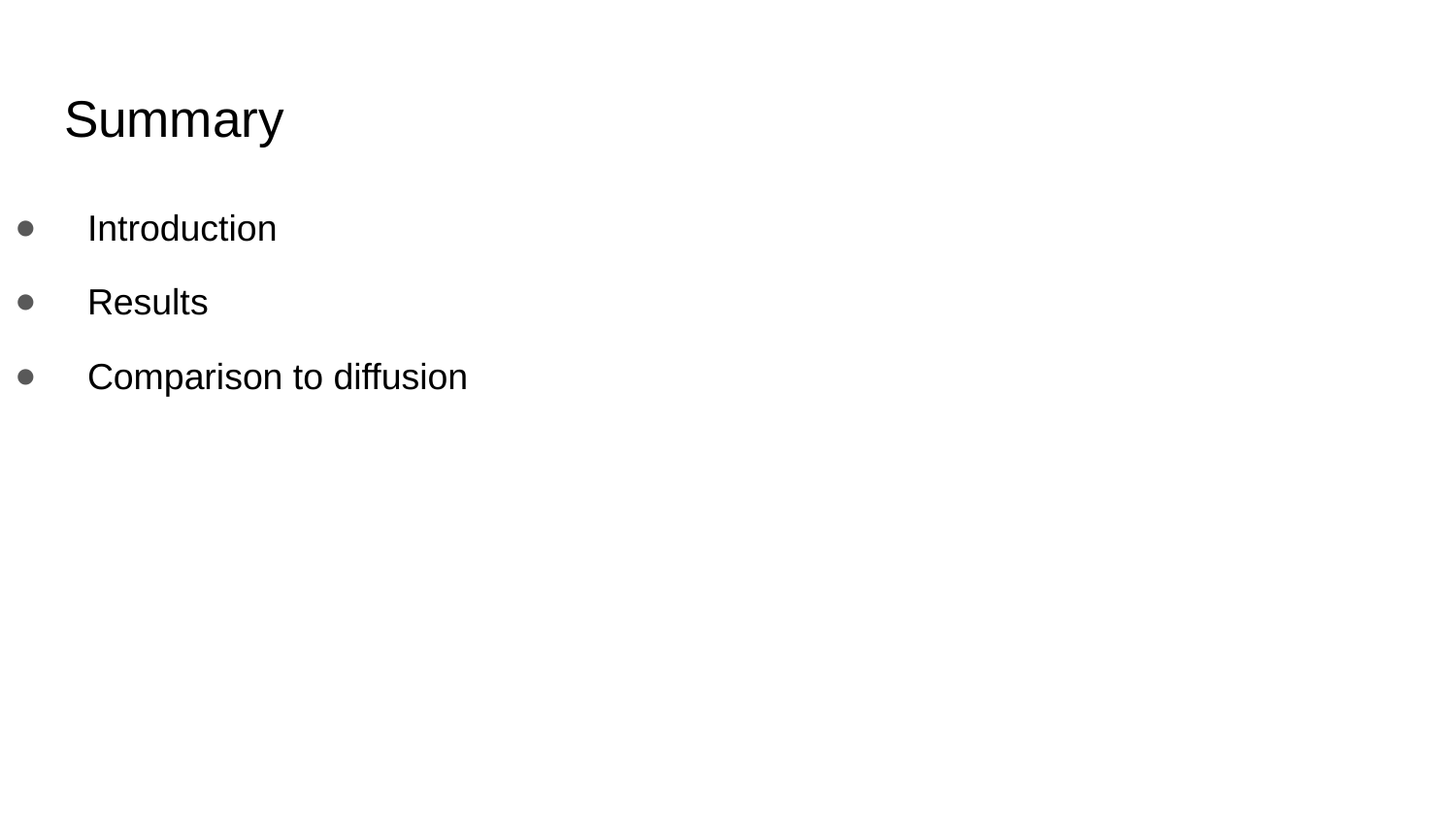

# Summary
Introduction
Results
Comparison to diffusion